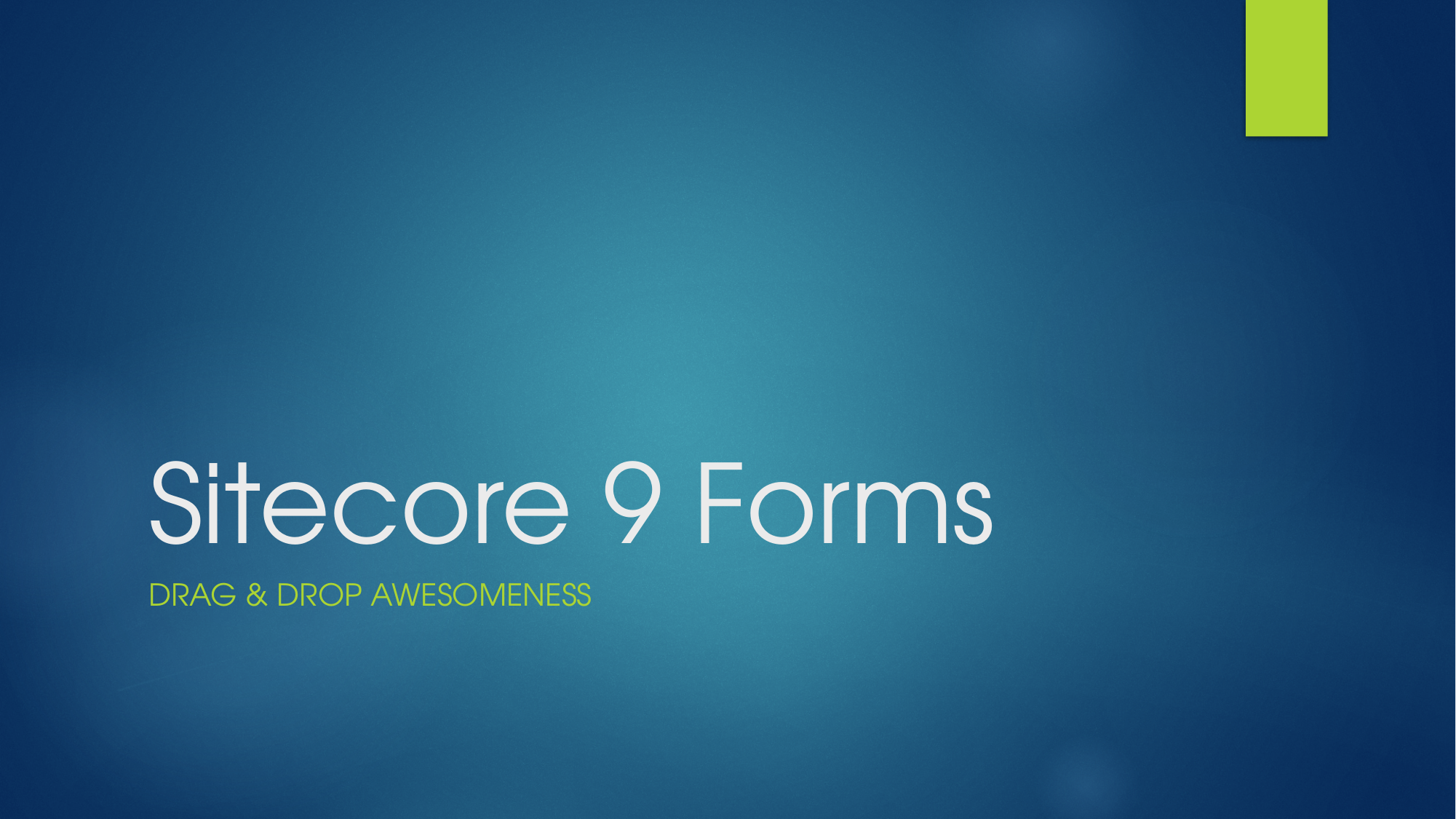

# Sitecore 9 Forms
Drag & drop awesomeness